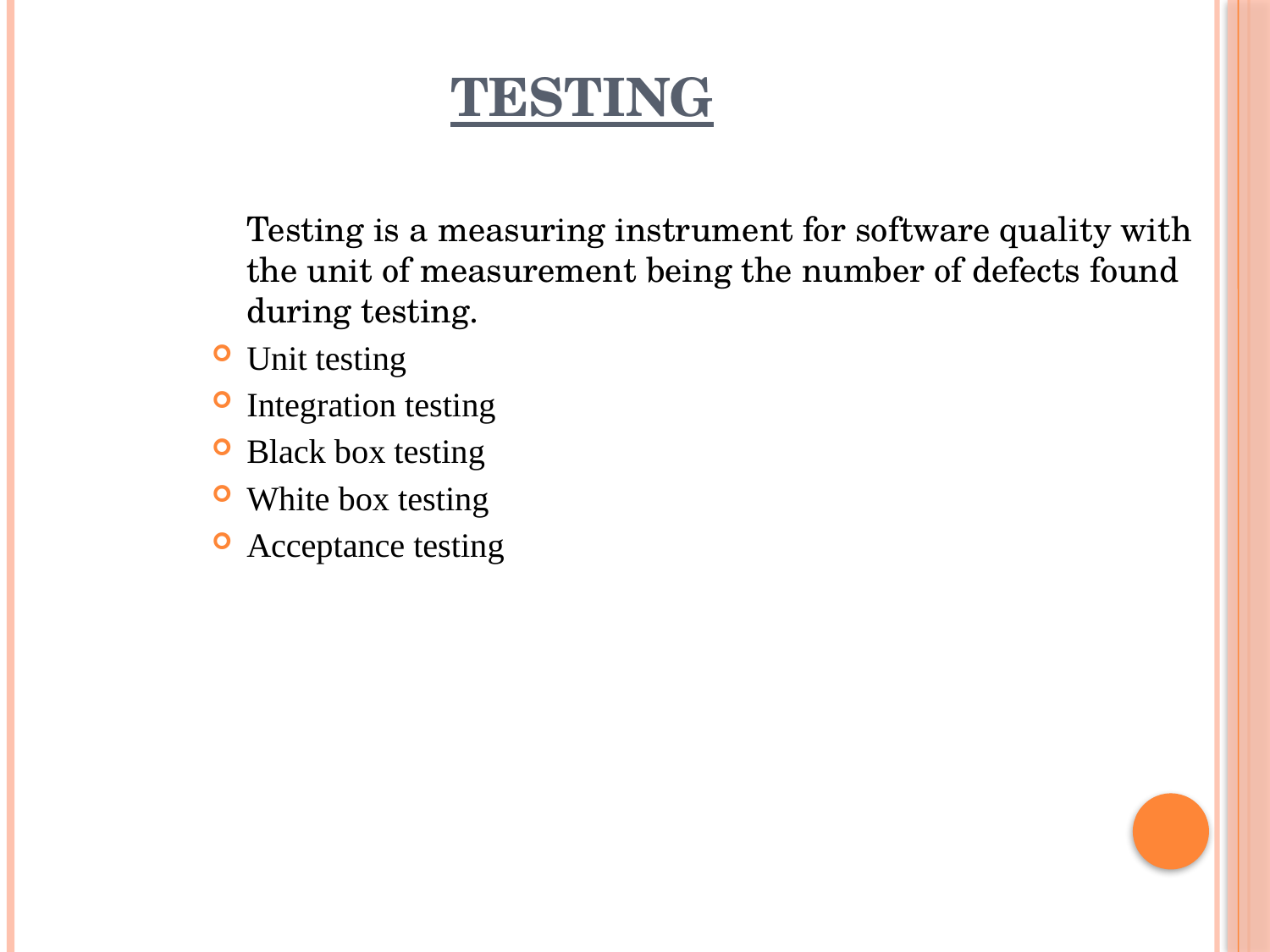

# TESTING
 	Testing is a measuring instrument for software quality with the unit of measurement being the number of defects found during testing.
Unit testing
Integration testing
Black box testing
White box testing
Acceptance testing